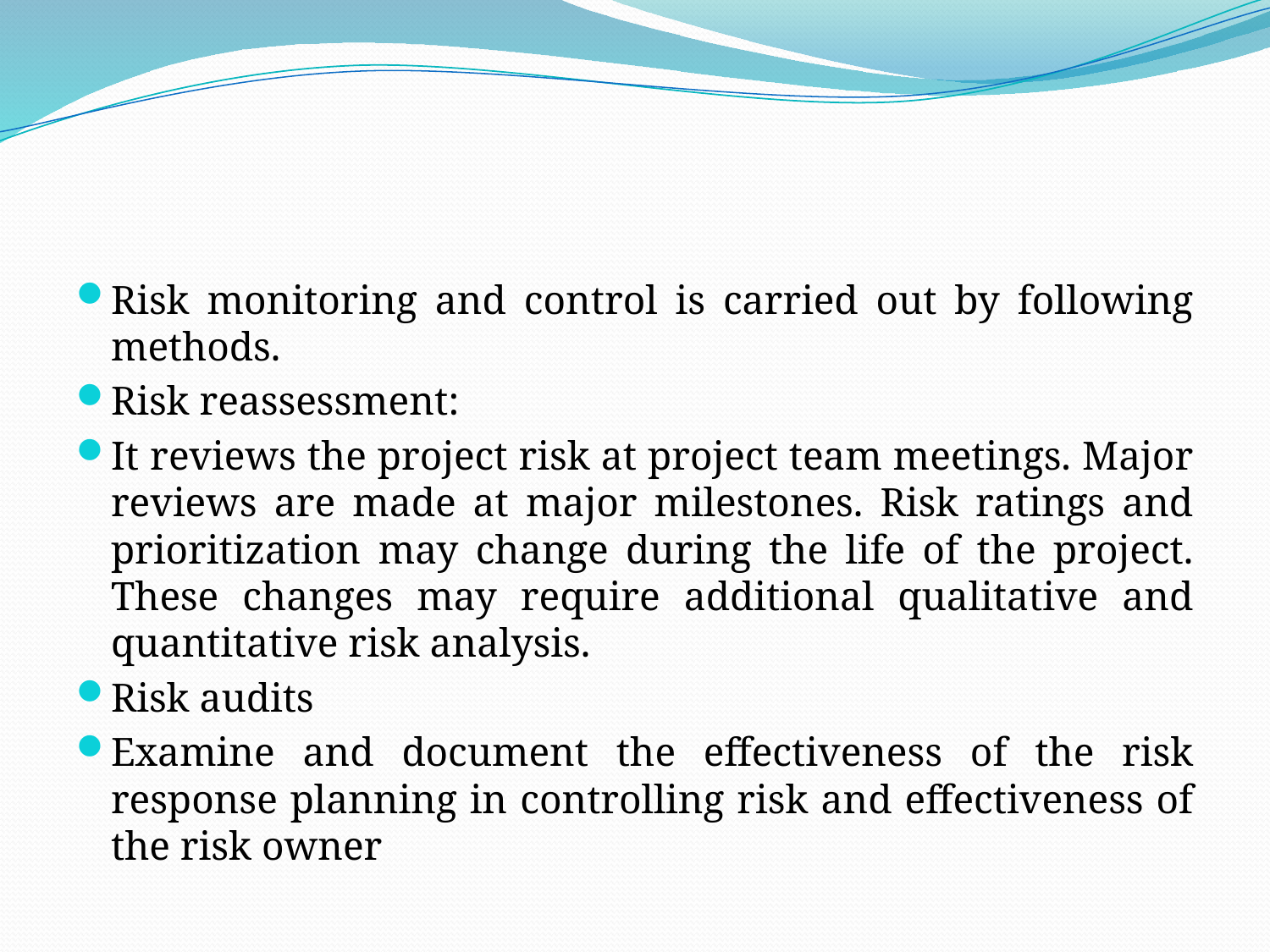

#
Risk monitoring and control is carried out by following methods.
Risk reassessment:
It reviews the project risk at project team meetings. Major reviews are made at major milestones. Risk ratings and prioritization may change during the life of the project. These changes may require additional qualitative and quantitative risk analysis.
Risk audits
Examine and document the effectiveness of the risk response planning in controlling risk and effectiveness of the risk owner